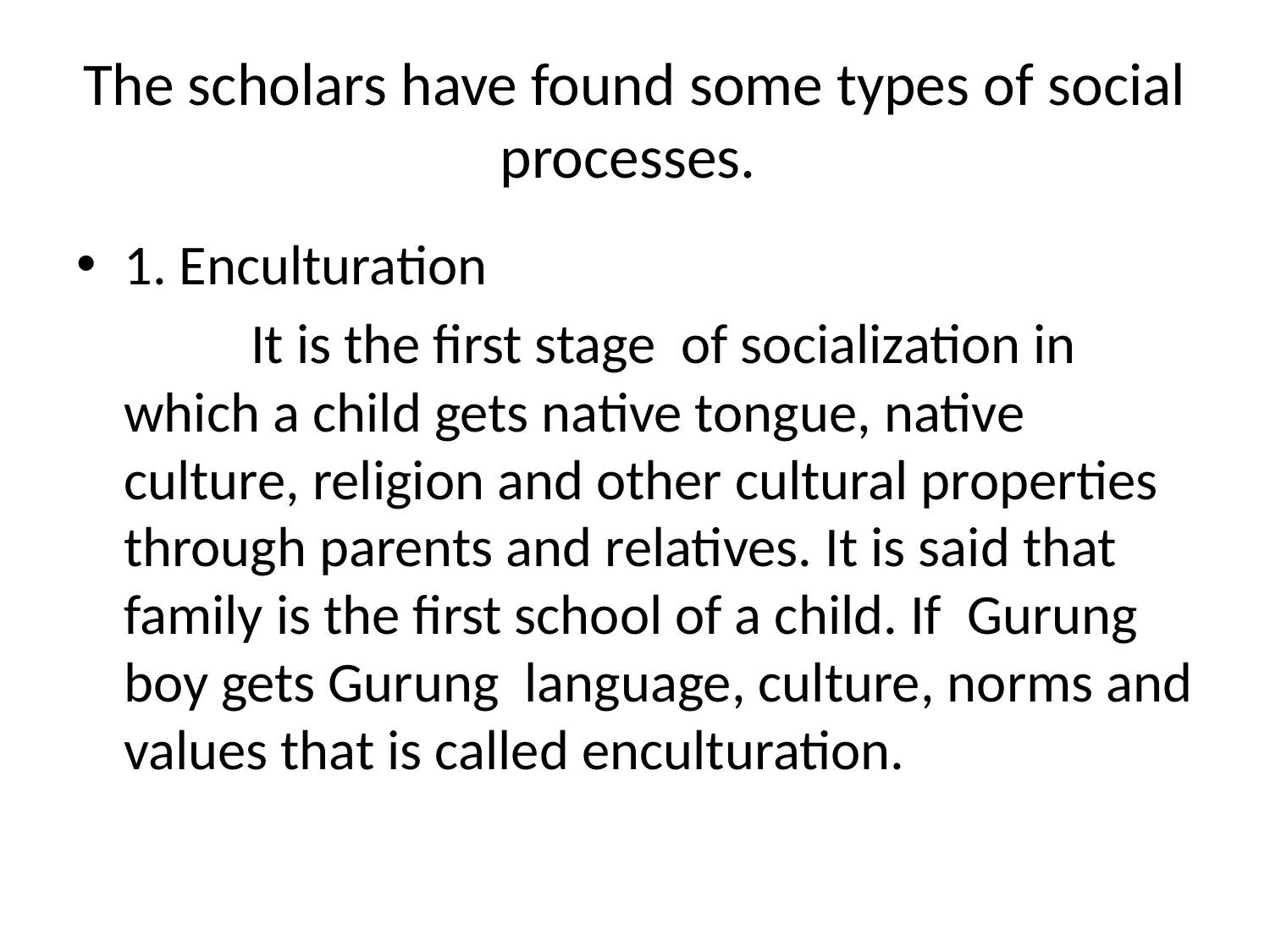

# The scholars have found some types of social processes.
1. Enculturation
 		It is the first stage  of socialization in which a child gets native tongue, native culture, religion and other cultural properties through parents and relatives. It is said that family is the first school of a child. If  Gurung boy gets Gurung  language, culture, norms and values that is called enculturation.